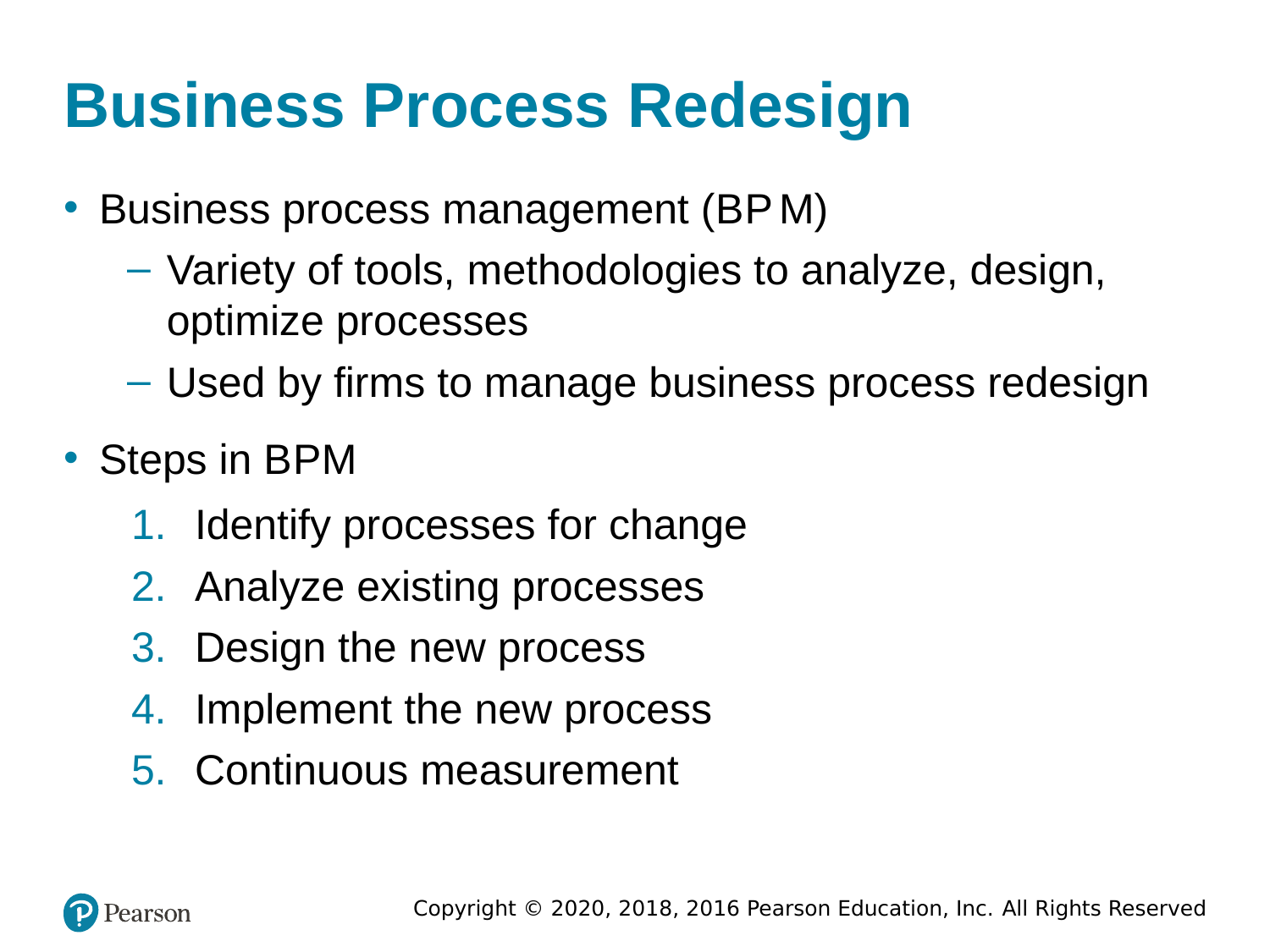

# Business Process Redesign
Business process management (B P M)
Variety of tools, methodologies to analyze, design, optimize processes
Used by firms to manage business process redesign
Steps in B P M
Identify processes for change
Analyze existing processes
Design the new process
Implement the new process
Continuous measurement